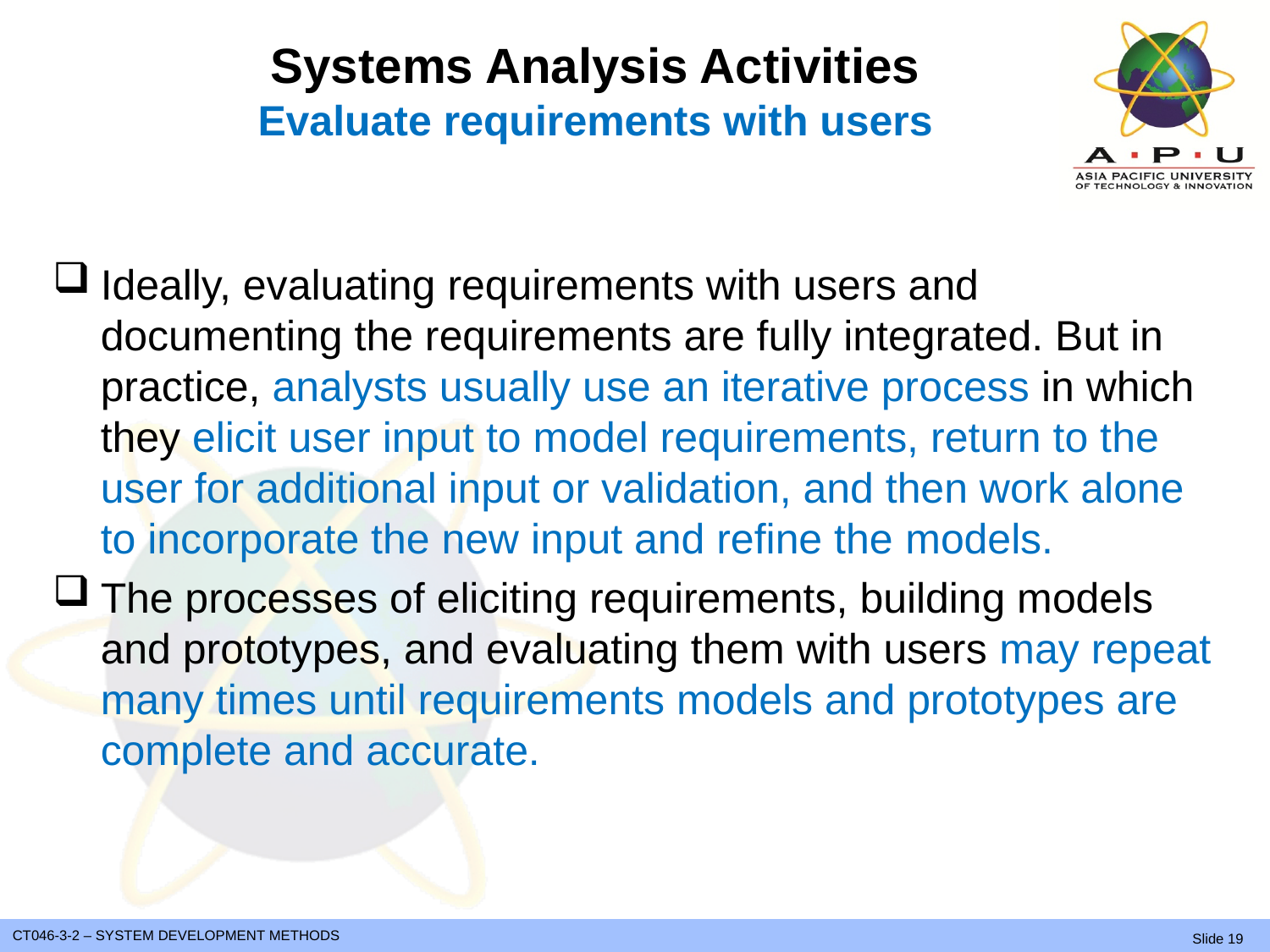

# Systems Analysis Activities Evaluate requirements with users
Ideally, evaluating requirements with users and documenting the requirements are fully integrated. But in practice, analysts usually use an iterative process in which they elicit user input to model requirements, return to the user for additional input or validation, and then work alone to incorporate the new input and refine the models.
The processes of eliciting requirements, building models and prototypes, and evaluating them with users may repeat many times until requirements models and prototypes are complete and accurate.